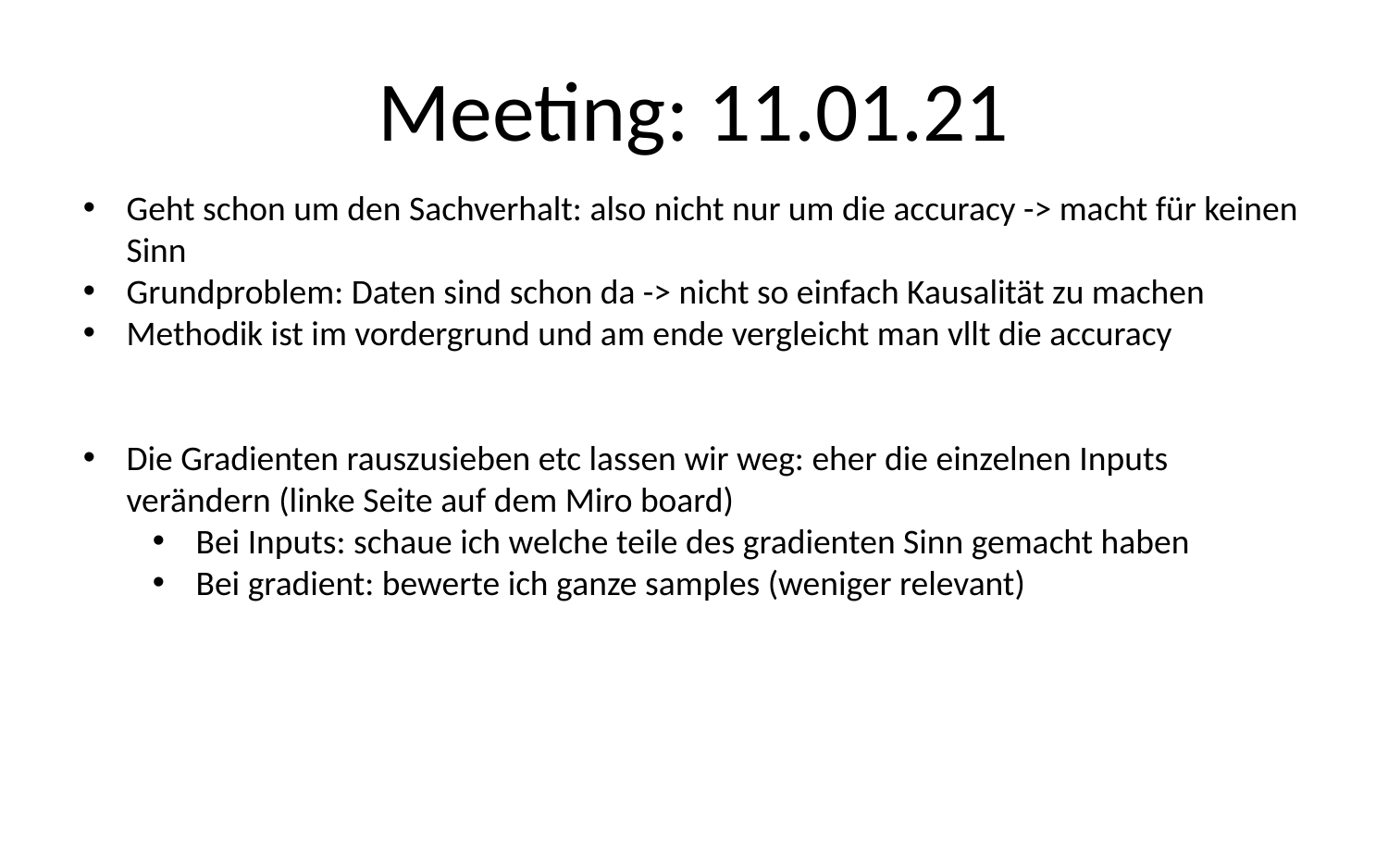

# Meeting: 11.01.21
Geht schon um den Sachverhalt: also nicht nur um die accuracy -> macht für keinen Sinn
Grundproblem: Daten sind schon da -> nicht so einfach Kausalität zu machen
Methodik ist im vordergrund und am ende vergleicht man vllt die accuracy

Die Gradienten rauszusieben etc lassen wir weg: eher die einzelnen Inputs verändern (linke Seite auf dem Miro board)
Bei Inputs: schaue ich welche teile des gradienten Sinn gemacht haben
Bei gradient: bewerte ich ganze samples (weniger relevant)